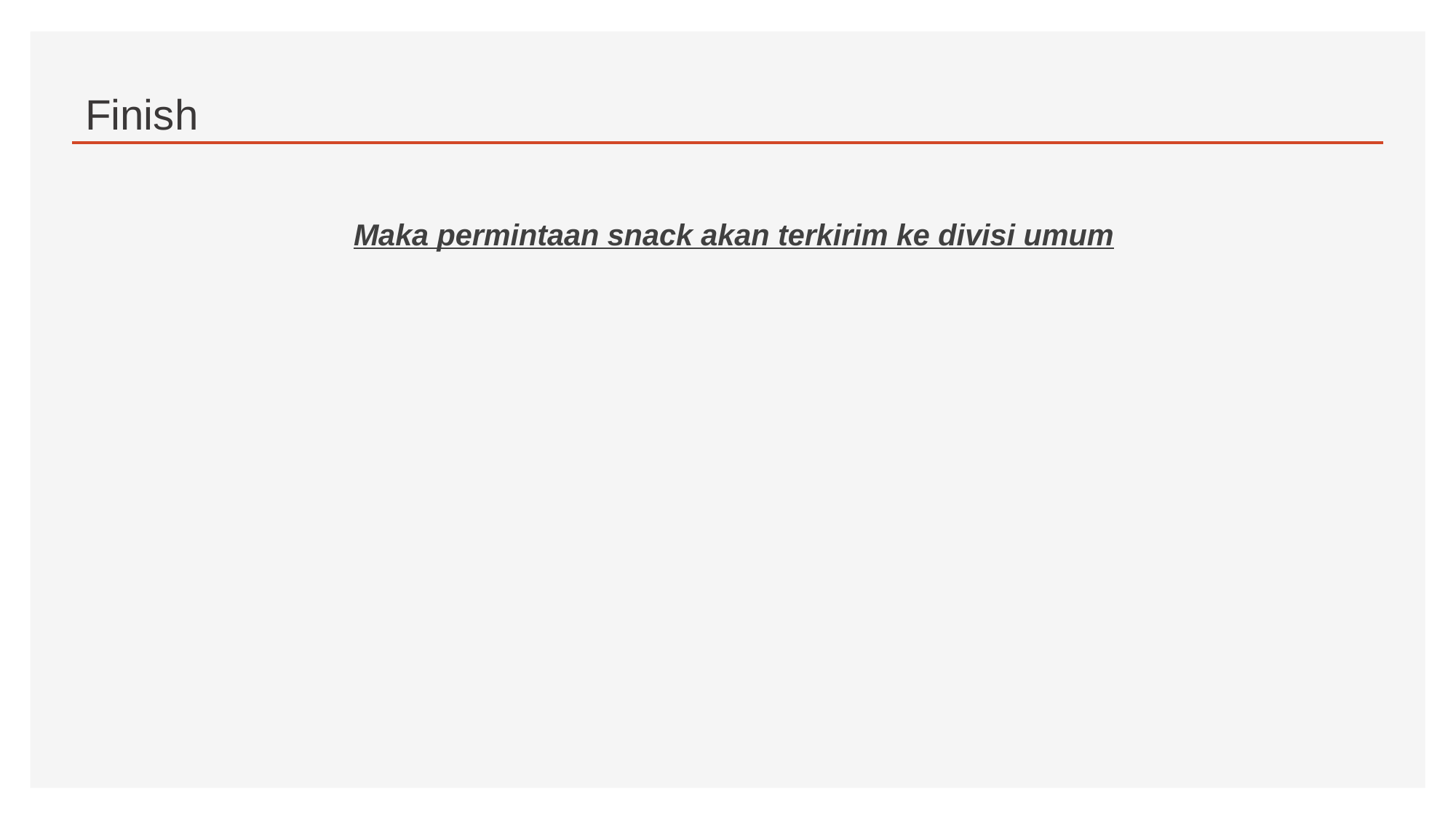

Finish
# Maka permintaan snack akan terkirim ke divisi umum